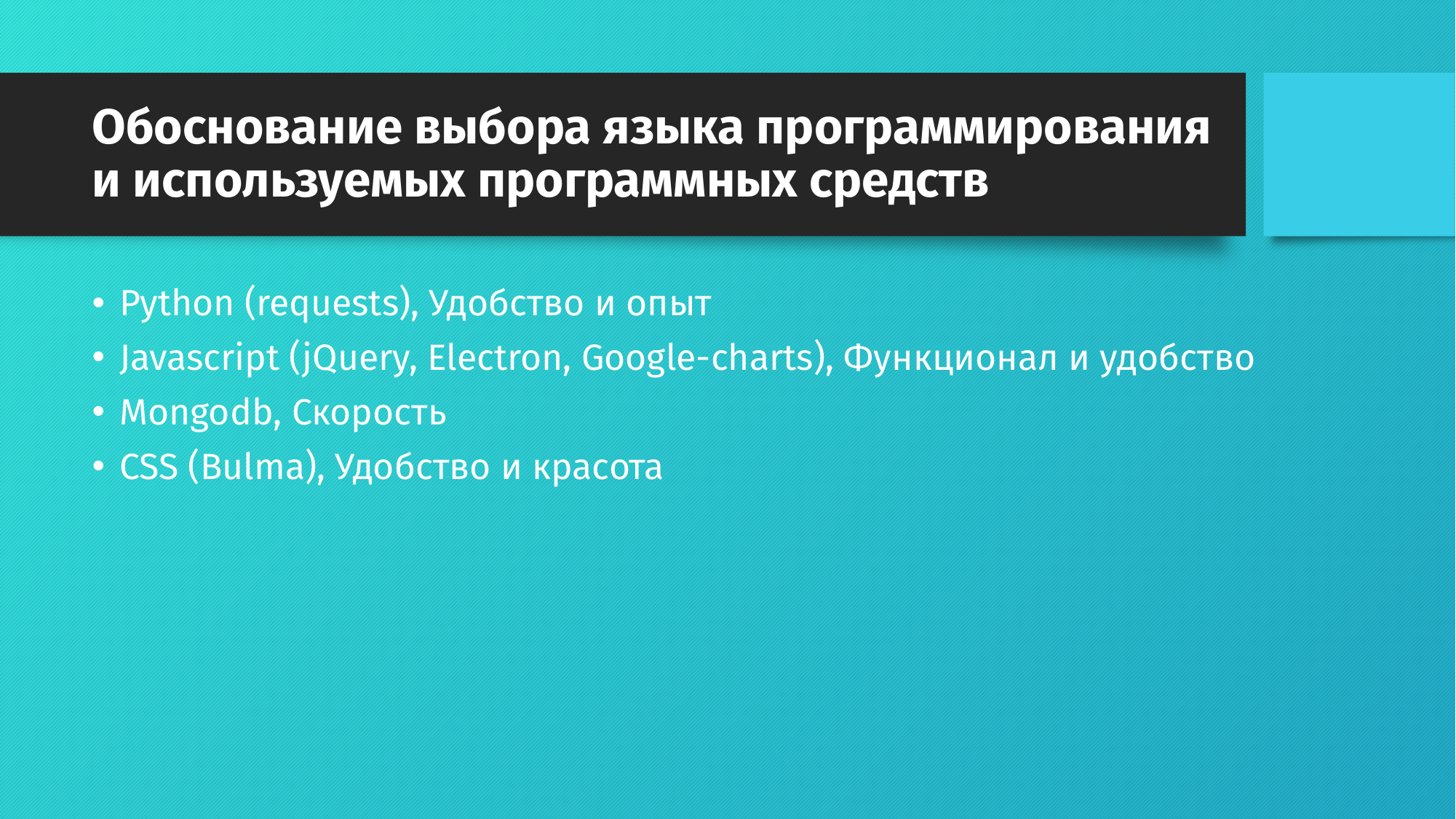

# Обоснование выбора языка программирования и используемых программных средств
Python (requests), Удобство и опыт
Javascript (jQuery, Electron, Google-charts), Функционал и удобство
Mongodb, Скорость
CSS (Bulma), Удобство и красота